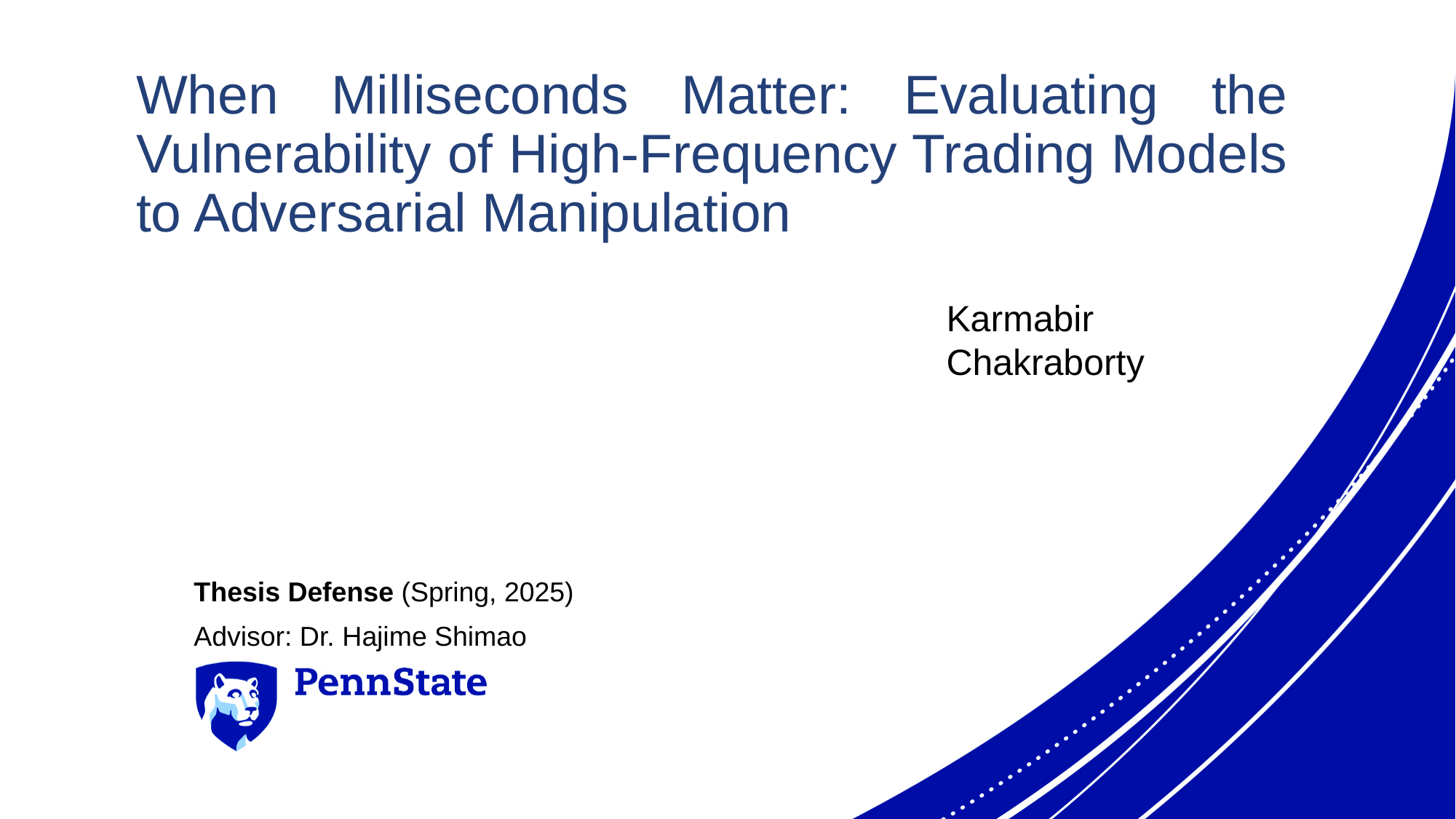

# When Milliseconds Matter: Evaluating the Vulnerability of High-Frequency Trading Models to Adversarial Manipulation
Karmabir Chakraborty

Thesis Defense (Spring, 2025)
Advisor: Dr. Hajime Shimao